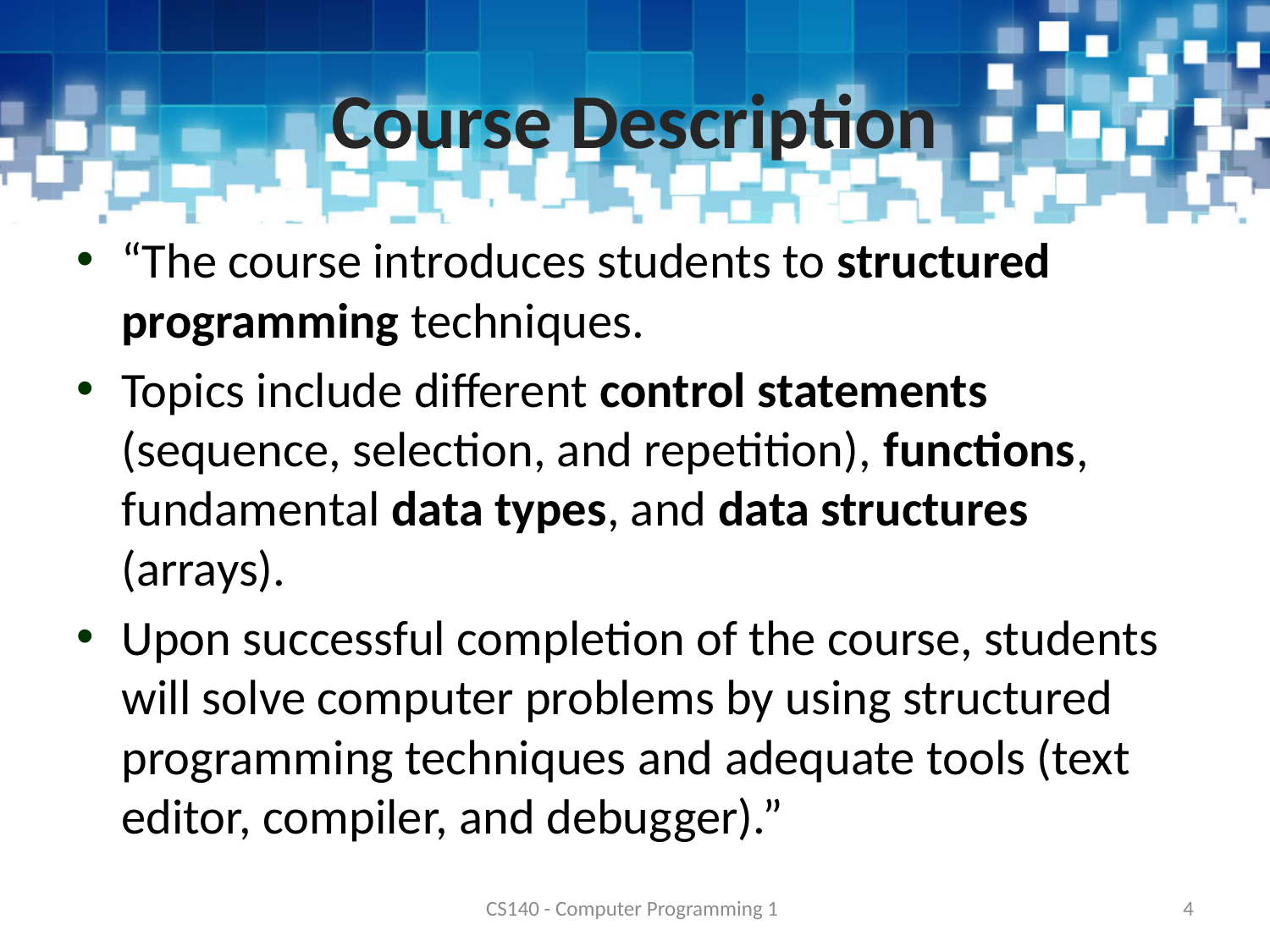

# Course Description
“The course introduces students to structured programming techniques.
Topics include different control statements (sequence, selection, and repetition), functions, fundamental data types, and data structures (arrays).
Upon successful completion of the course, students will solve computer problems by using structured programming techniques and adequate tools (text editor, compiler, and debugger).”
CS140 - Computer Programming 1
4